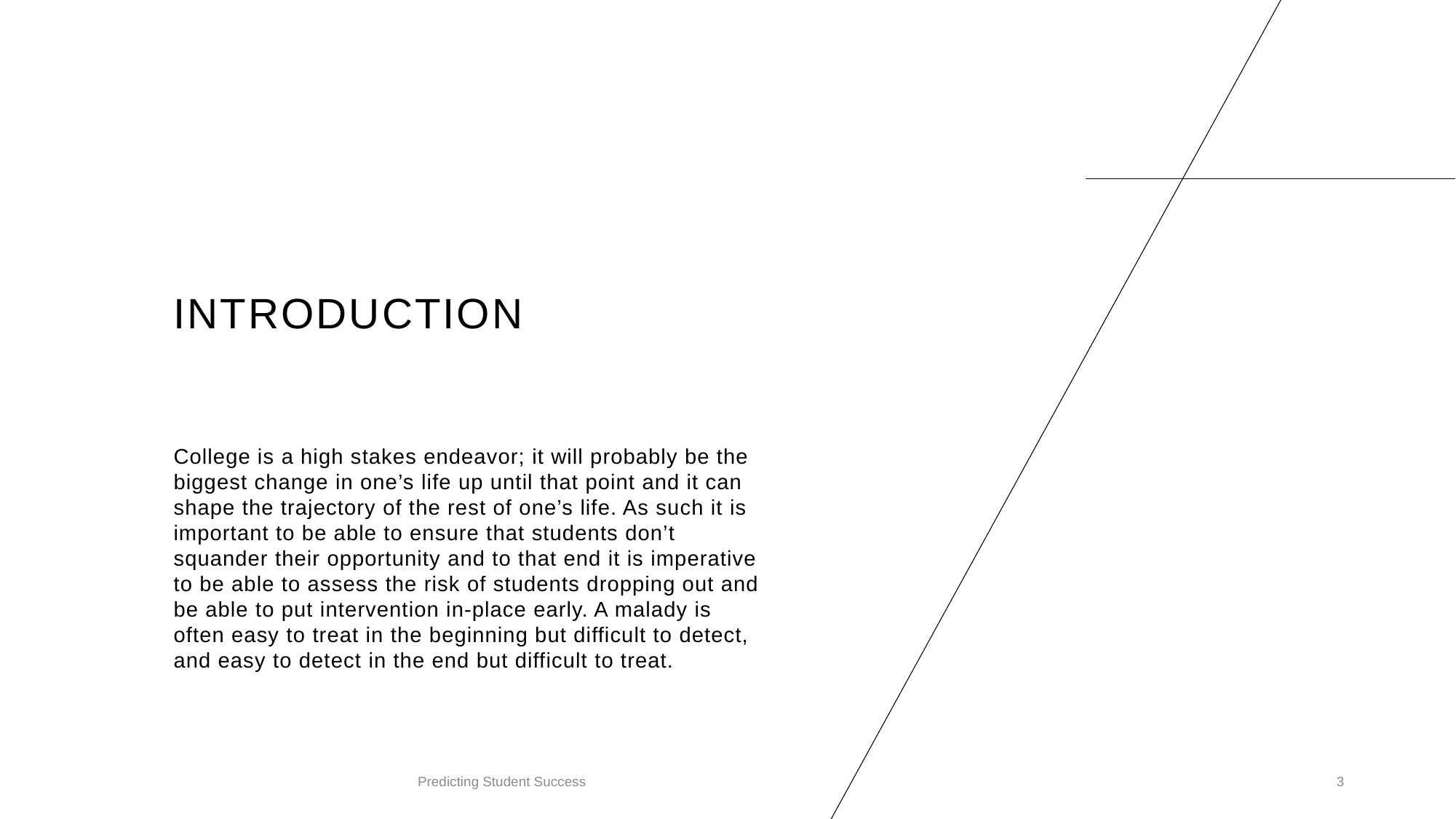

# INTRODUCTION
College is a high stakes endeavor; it will probably be the biggest change in one’s life up until that point and it can shape the trajectory of the rest of one’s life. As such it is important to be able to ensure that students don’t squander their opportunity and to that end it is imperative to be able to assess the risk of students dropping out and be able to put intervention in-place early. A malady is often easy to treat in the beginning but difficult to detect, and easy to detect in the end but difficult to treat.
Predicting Student Success
3